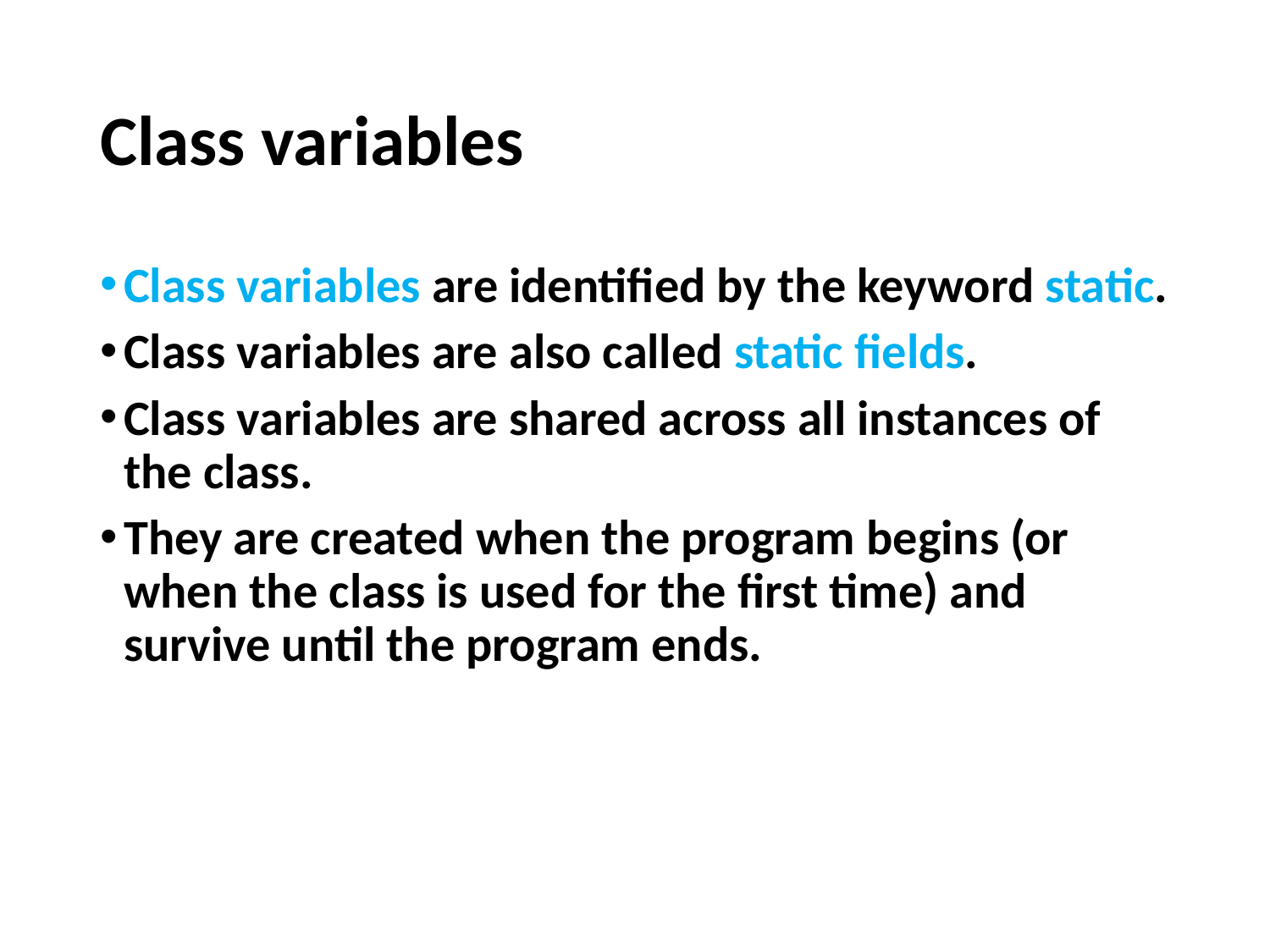

# Class variables
Class variables are identified by the keyword static.
Class variables are also called static fields.
Class variables are shared across all instances of the class.
They are created when the program begins (or when the class is used for the first time) and survive until the program ends.